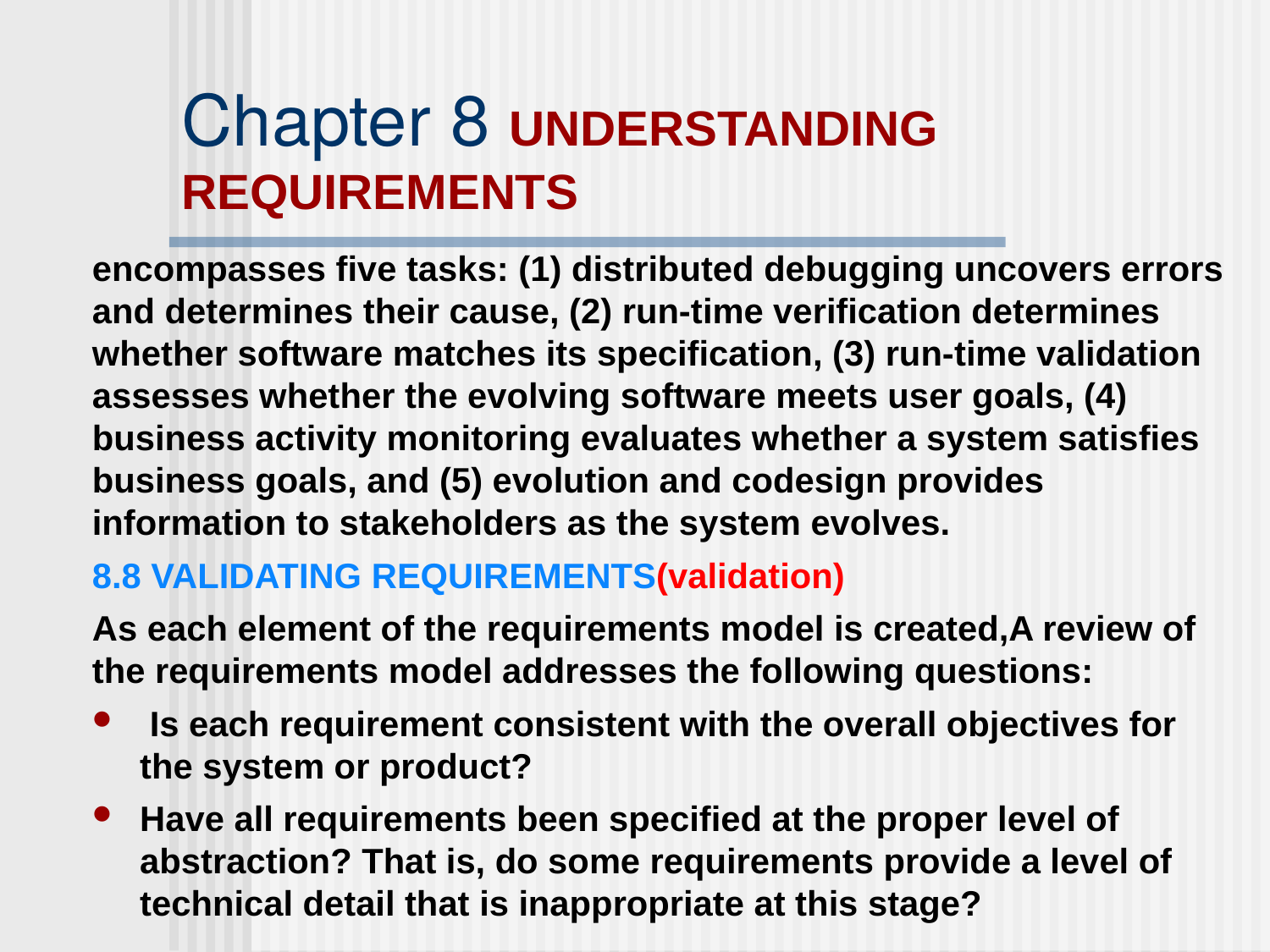

# Chapter 8 UNDERSTANDING REQUIREMENTS
encompasses five tasks: (1) distributed debugging uncovers errors and determines their cause, (2) run-time verification determines whether software matches its specification, (3) run-time validation assesses whether the evolving software meets user goals, (4) business activity monitoring evaluates whether a system satisfies business goals, and (5) evolution and codesign provides information to stakeholders as the system evolves.
8.8 VALIDATING REQUIREMENTS(validation)
As each element of the requirements model is created,A review of the requirements model addresses the following questions:
 Is each requirement consistent with the overall objectives for the system or product?
Have all requirements been specified at the proper level of abstraction? That is, do some requirements provide a level of technical detail that is inappropriate at this stage?

23